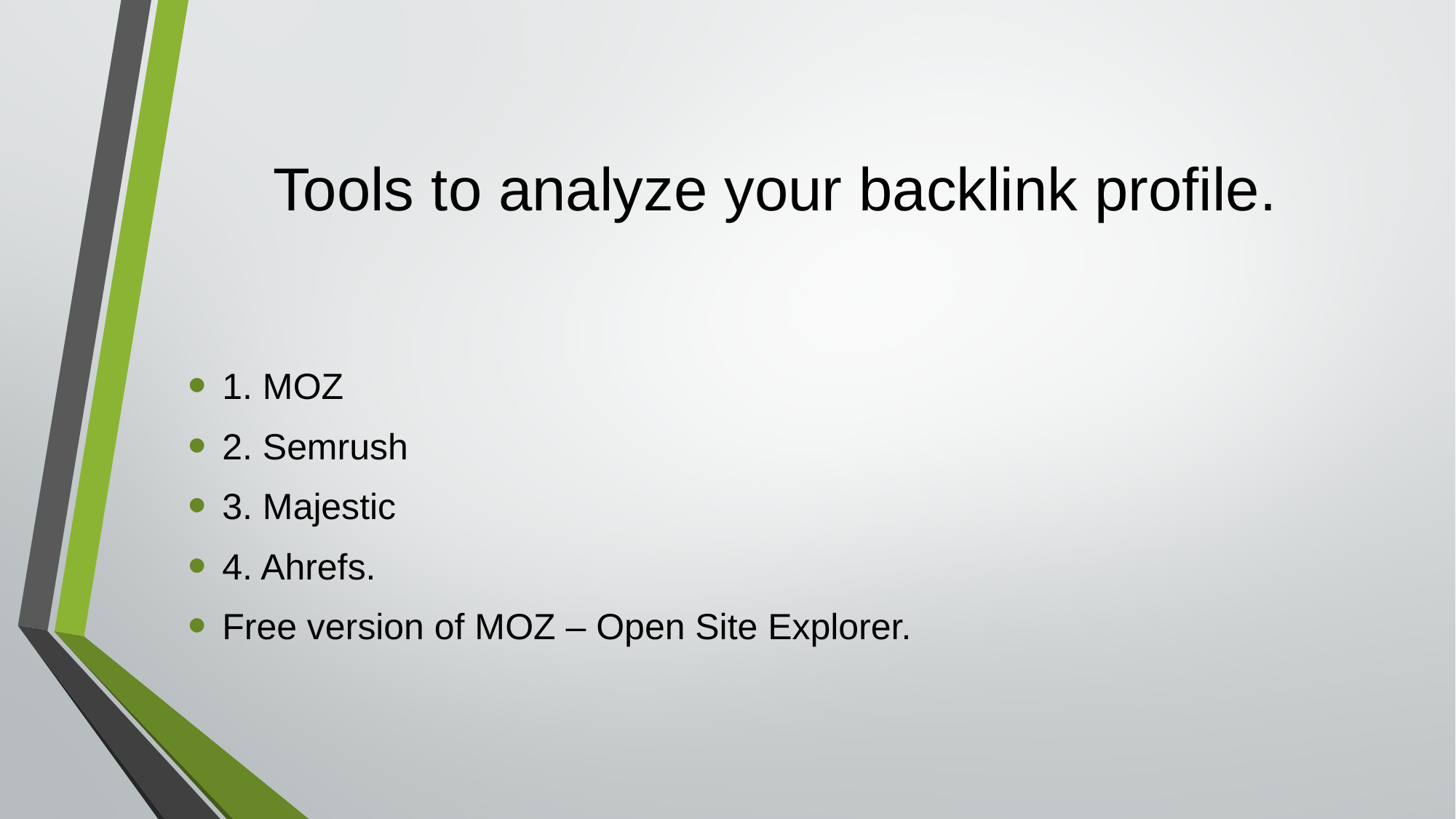

# Tools to analyze your backlink profile.
1. MOZ
2. Semrush
3. Majestic
4. Ahrefs.
Free version of MOZ – Open Site Explorer.